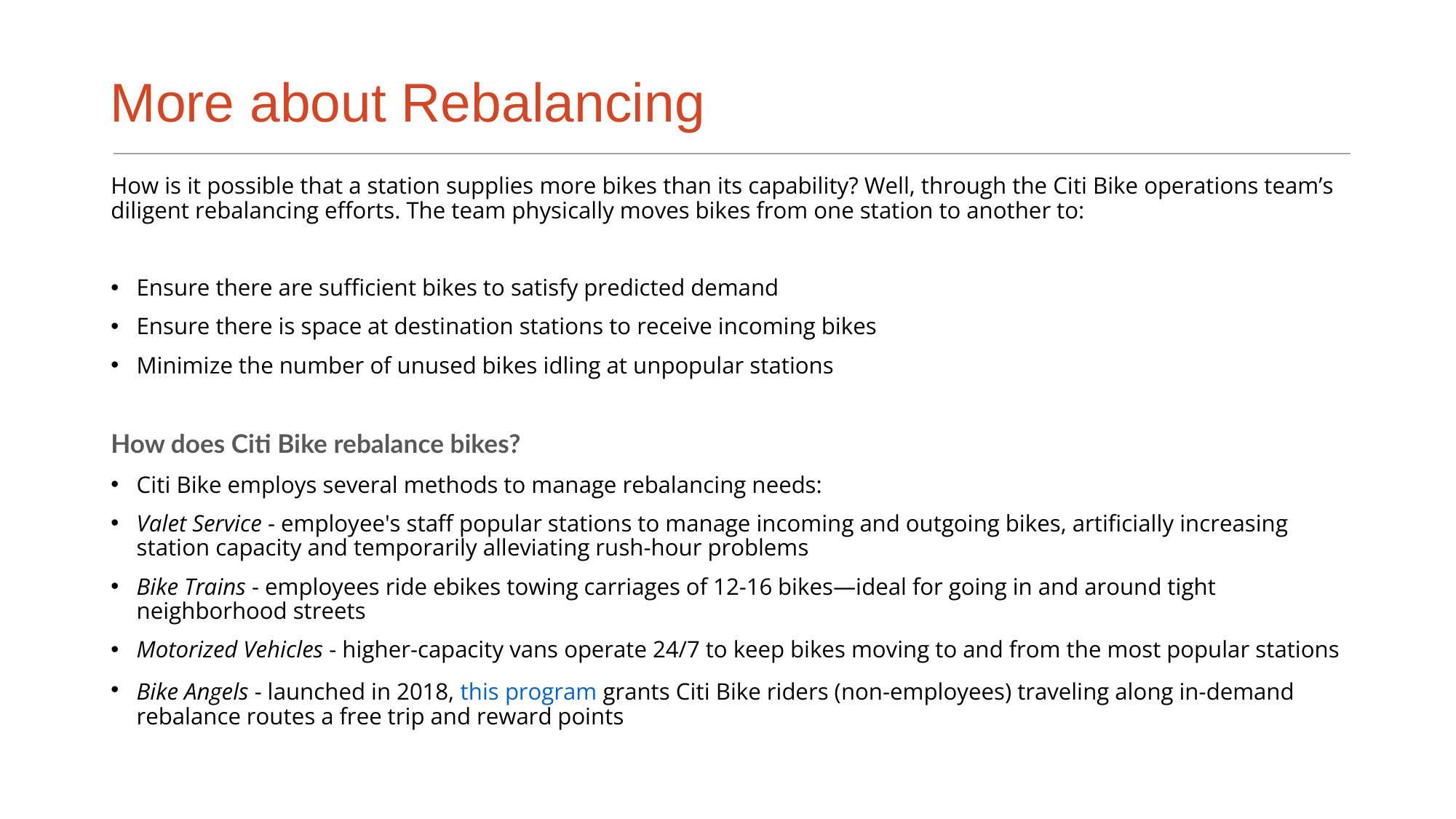

# More about Rebalancing
How is it possible that a station supplies more bikes than its capability? Well, through the Citi Bike operations team’s diligent rebalancing efforts. The team physically moves bikes from one station to another to:

Ensure there are sufficient bikes to satisfy predicted demand
Ensure there is space at destination stations to receive incoming bikes
Minimize the number of unused bikes idling at unpopular stations

How does Citi Bike rebalance bikes?
Citi Bike employs several methods to manage rebalancing needs:
Valet Service - employee's staff popular stations to manage incoming and outgoing bikes, artificially increasing station capacity and temporarily alleviating rush-hour problems
Bike Trains - employees ride ebikes towing carriages of 12-16 bikes—ideal for going in and around tight neighborhood streets
Motorized Vehicles - higher-capacity vans operate 24/7 to keep bikes moving to and from the most popular stations
Bike Angels - launched in 2018, this program grants Citi Bike riders (non-employees) traveling along in-demand rebalance routes a free trip and reward points